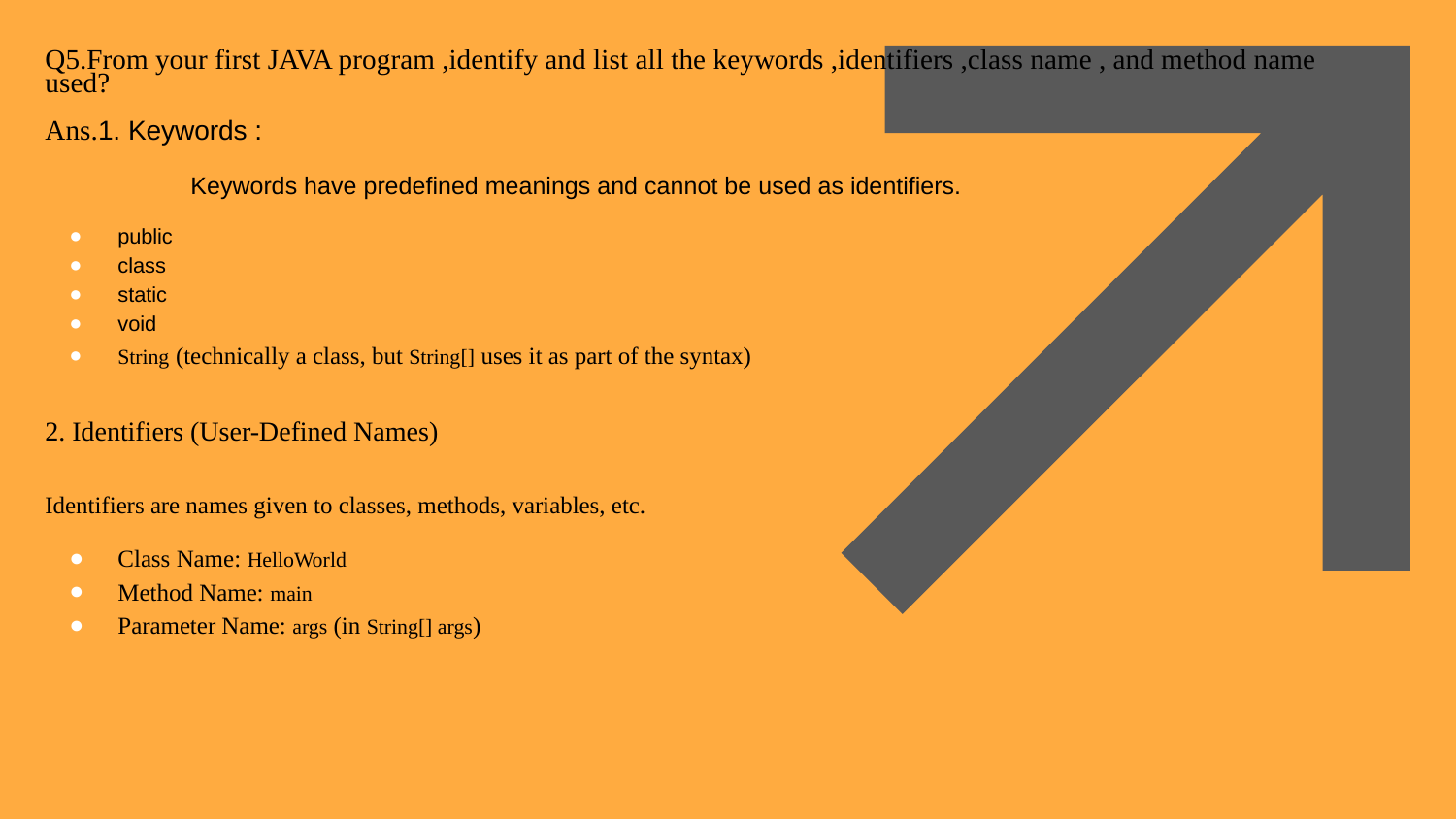

# Q5.From your first JAVA program ,identify and list all the keywords ,identifiers ,class name , and method name used?

Ans.1. Keywords :
Keywords have predefined meanings and cannot be used as identifiers.
public
class
static
void
String (technically a class, but String[] uses it as part of the syntax)
2. Identifiers (User-Defined Names)
Identifiers are names given to classes, methods, variables, etc.
Class Name: HelloWorld
Method Name: main
Parameter Name: args (in String[] args)